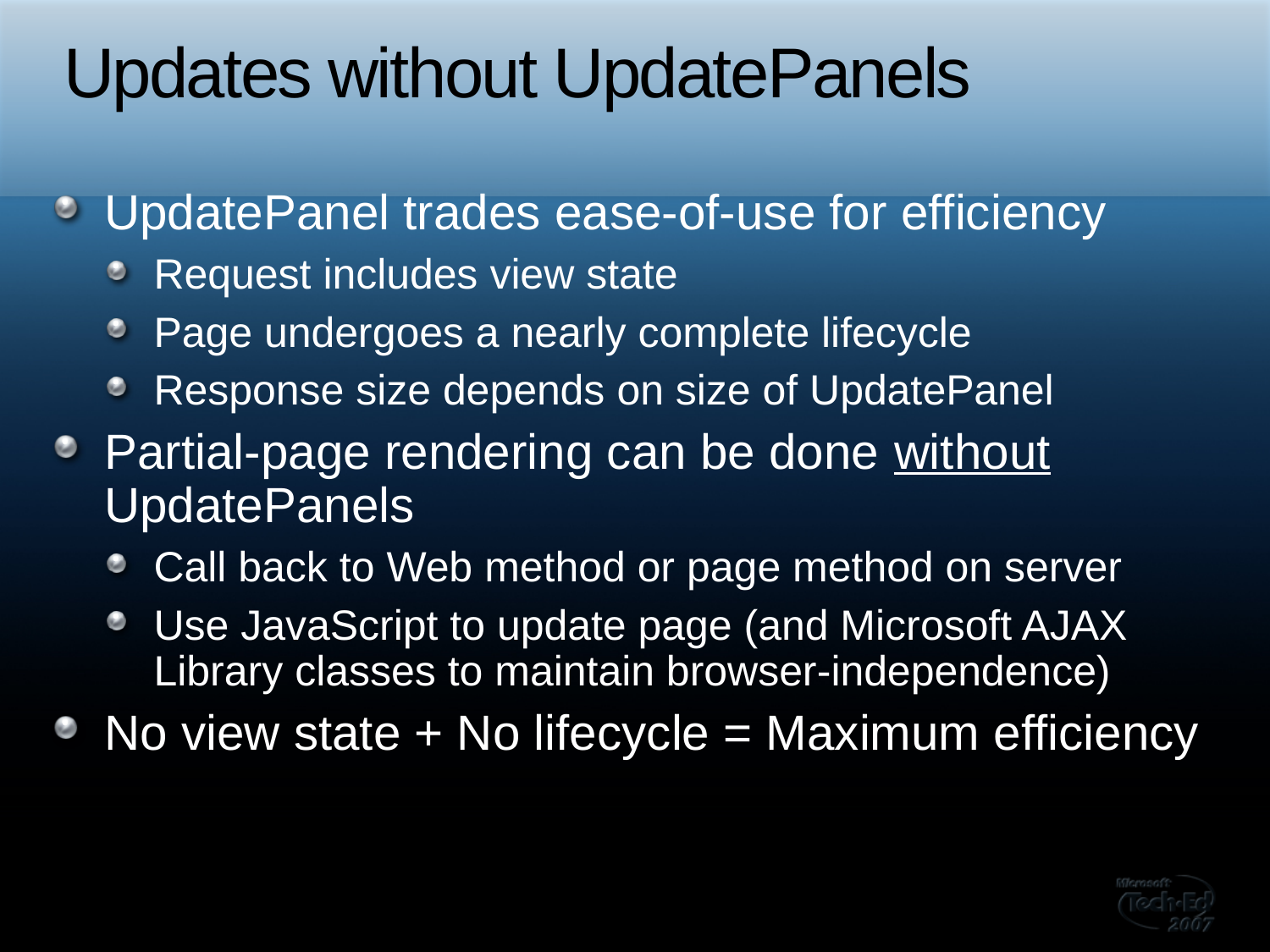

# Updates without UpdatePanels
UpdatePanel trades ease-of-use for efficiency
Request includes view state
Page undergoes a nearly complete lifecycle
Response size depends on size of UpdatePanel
Partial-page rendering can be done without UpdatePanels
Call back to Web method or page method on server
Use JavaScript to update page (and Microsoft AJAX Library classes to maintain browser-independence)
No view state + No lifecycle = Maximum efficiency